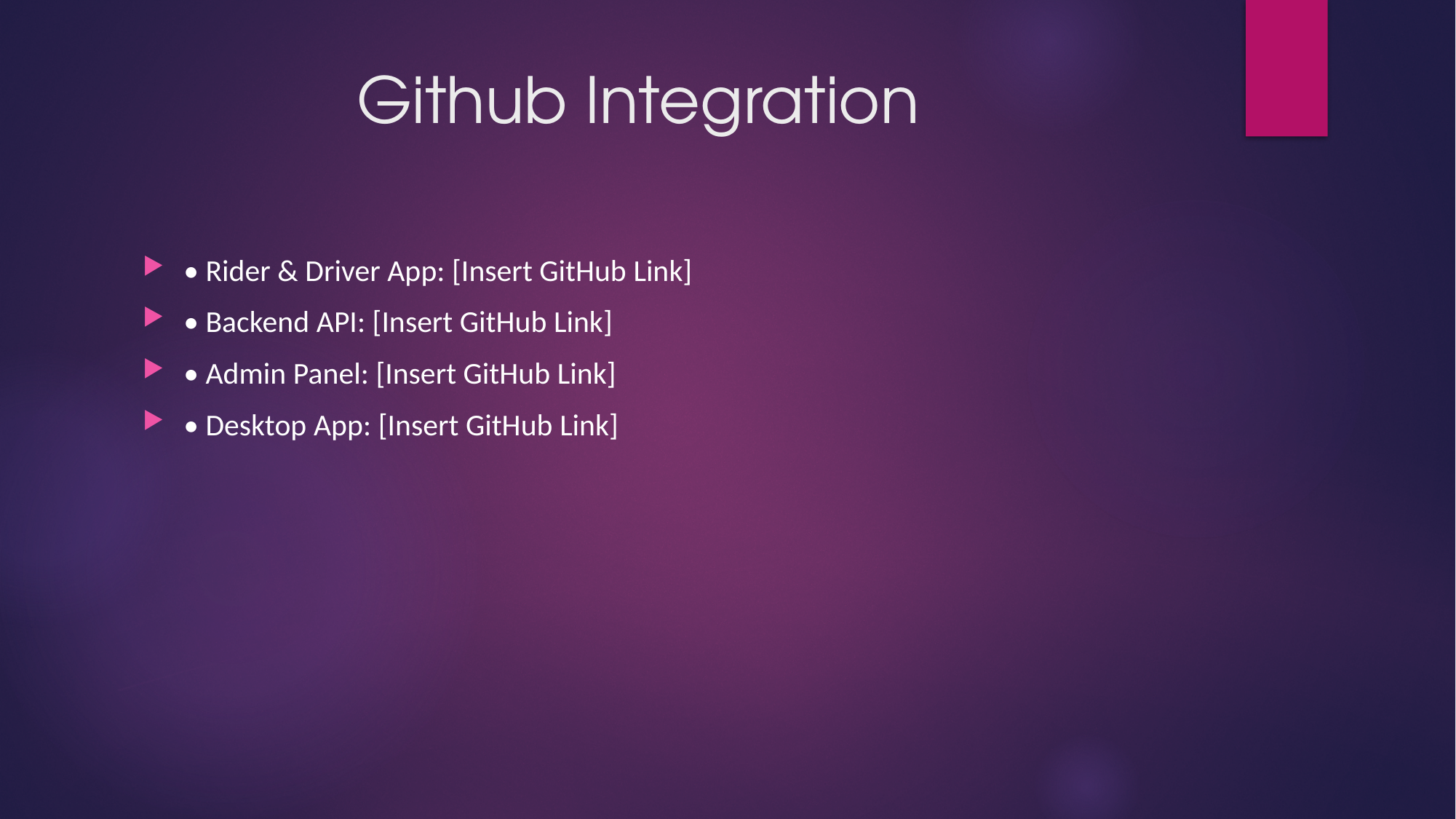

# Github Integration
• Rider & Driver App: [Insert GitHub Link]
• Backend API: [Insert GitHub Link]
• Admin Panel: [Insert GitHub Link]
• Desktop App: [Insert GitHub Link]